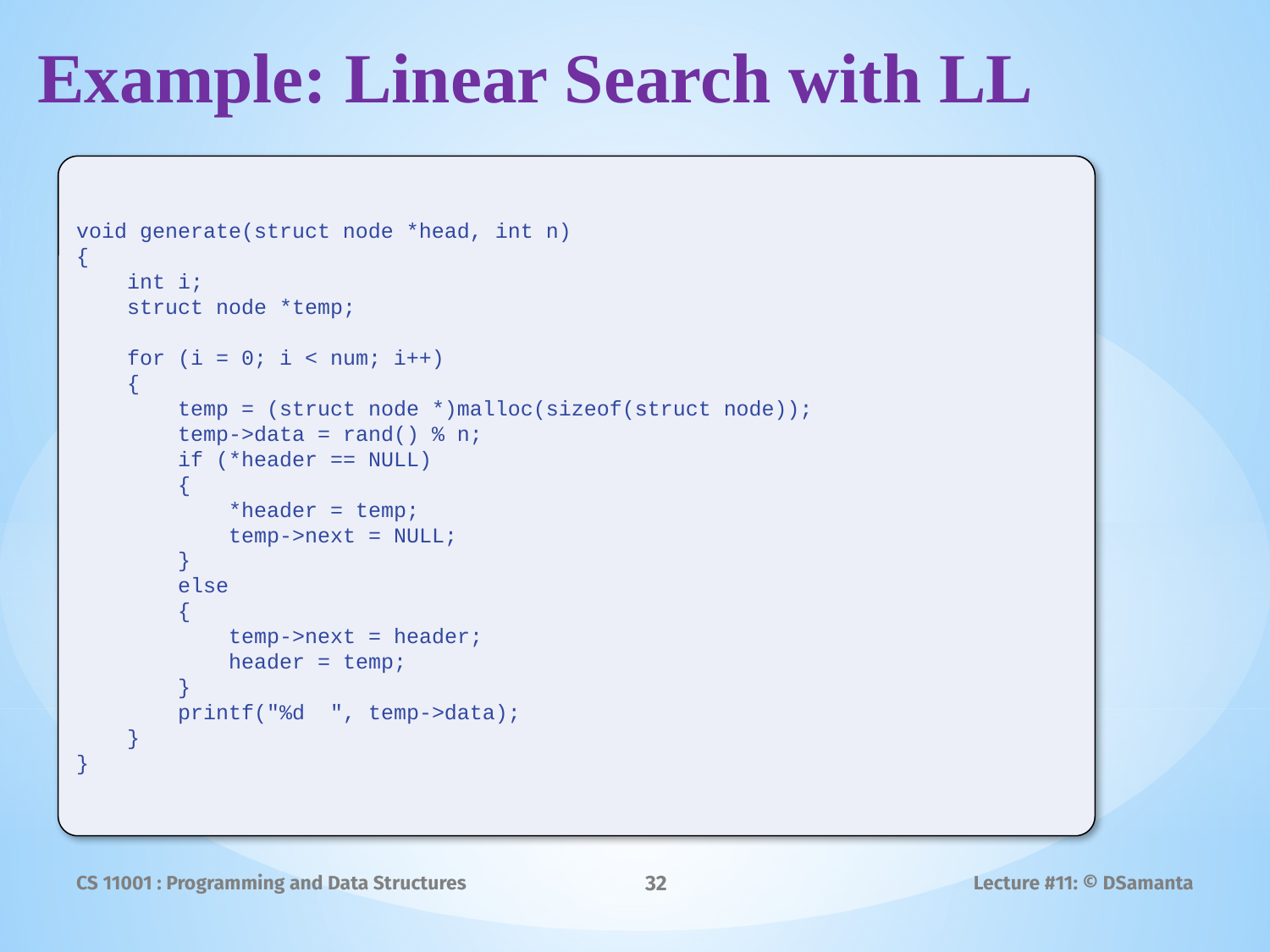

# Example: Linear Search with LL
void generate(struct node *head, int n)
{
    int i;
    struct node *temp;

    for (i = 0; i < num; i++)
    {
        temp = (struct node *)malloc(sizeof(struct node));
        temp->data = rand() % n;
        if (*header == NULL)
        {
            *header = temp;
            temp->next = NULL;
        }
        else
        {
            temp->next = header;
            header = temp;
        }
        printf("%d  ", temp->data);
    }
}
CS 11001 : Programming and Data Structures
32
Lecture #11: © DSamanta